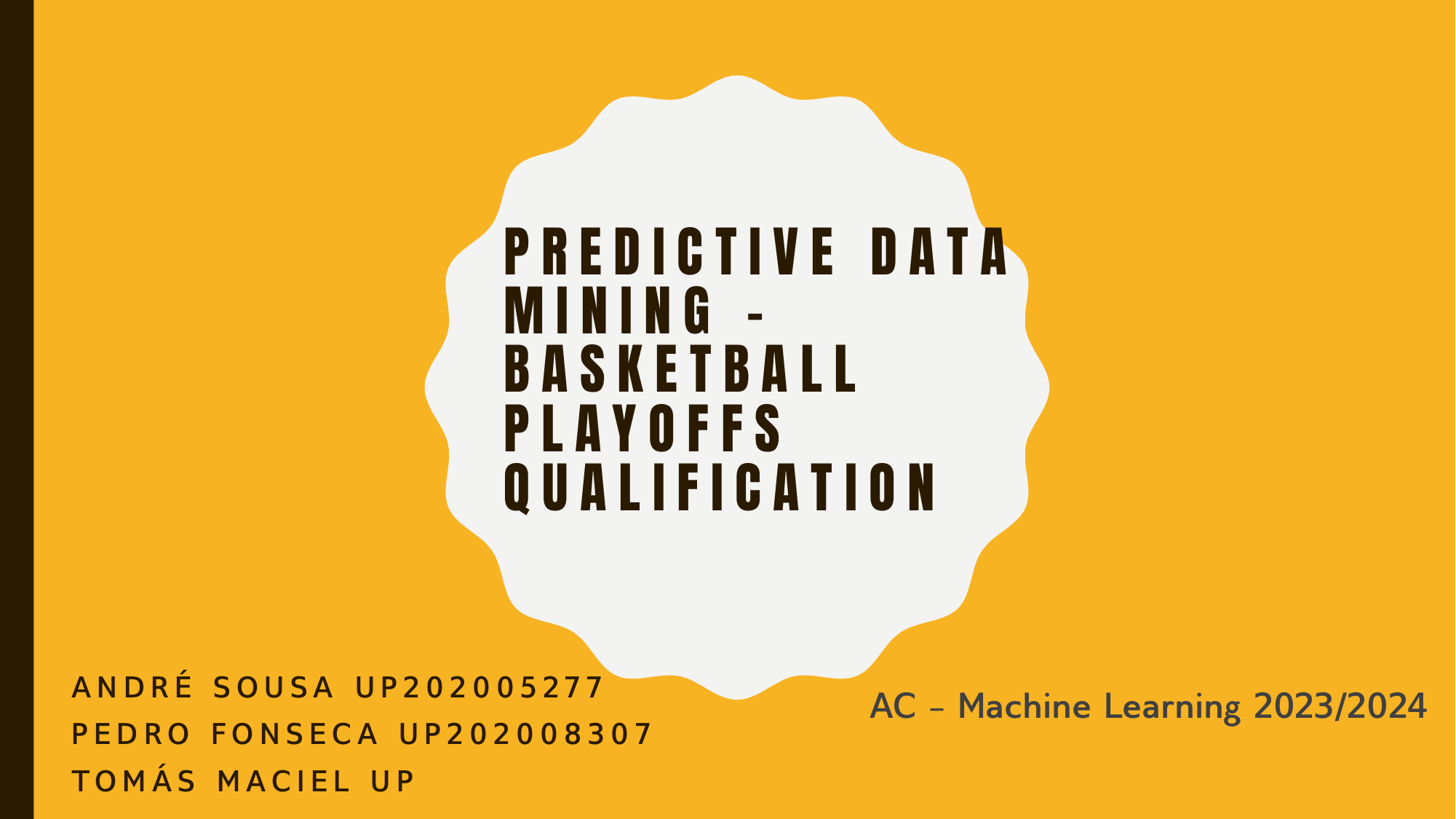

# Predictive Data Mining – basketball playoffs qualification
André Sousa up202005277
Pedro Fonseca up202008307
Tomás Maciel up
AC – Machine Learning 2023/2024